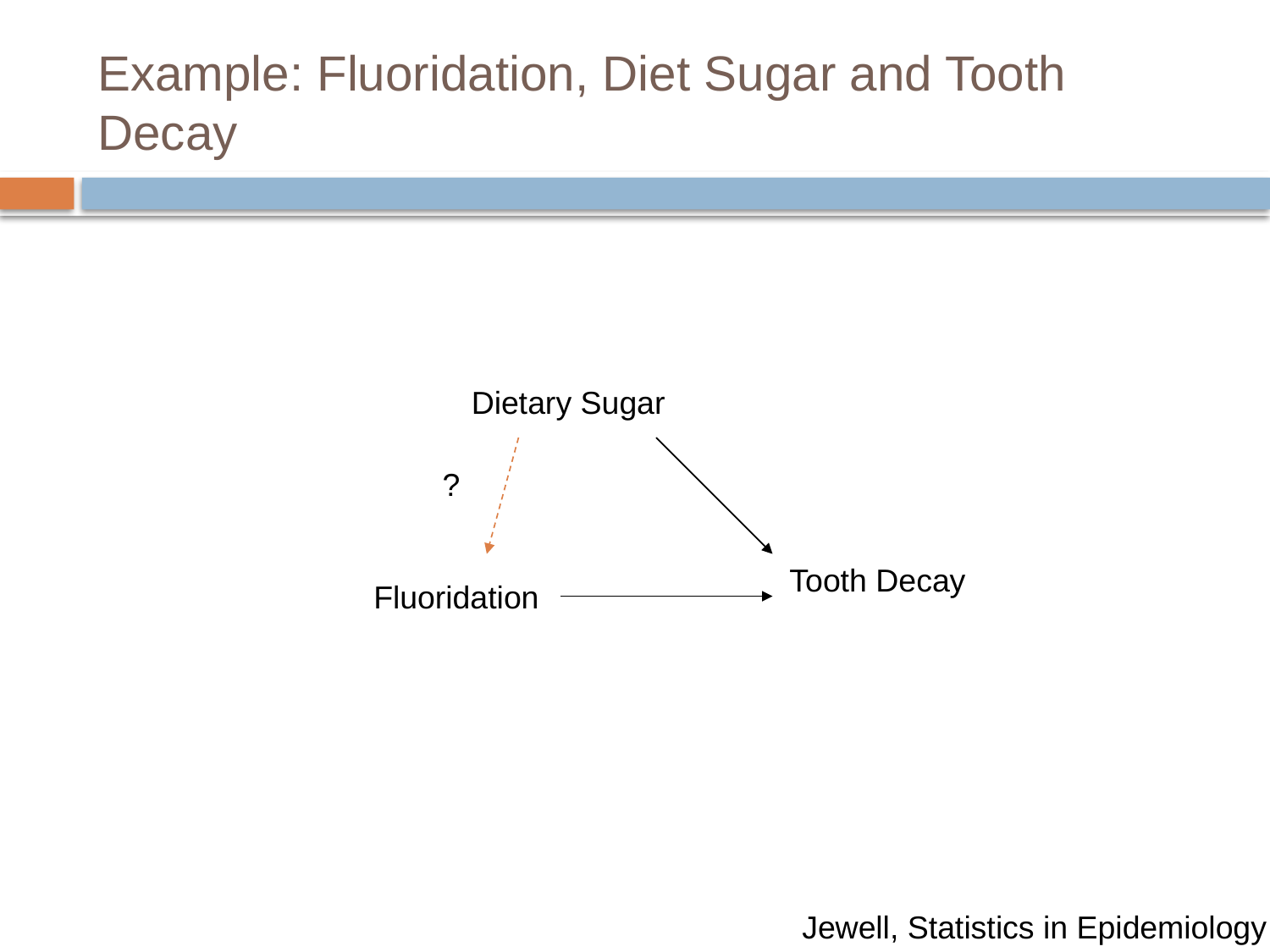

# Example: Fluoridation, Diet Sugar and Tooth Decay
Dietary Sugar
Tooth Decay
Fluoridation
?
Jewell, Statistics in Epidemiology